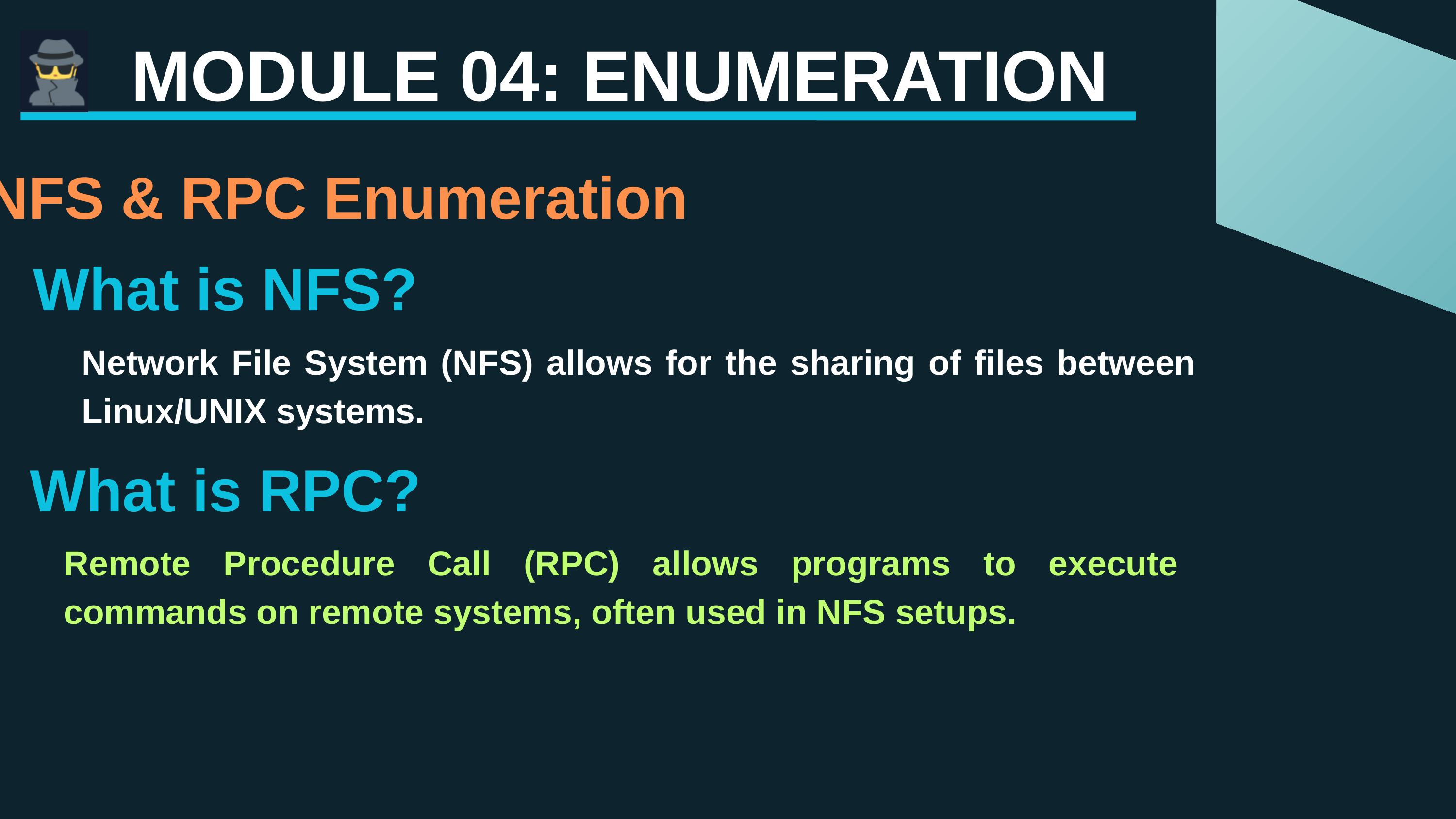

MODULE 04: ENUMERATION

NFS & RPC Enumeration
What is NFS?
Network File System (NFS) allows for the sharing of files between Linux/UNIX systems.
What is RPC?
Remote Procedure Call (RPC) allows programs to execute commands on remote systems, often used in NFS setups.